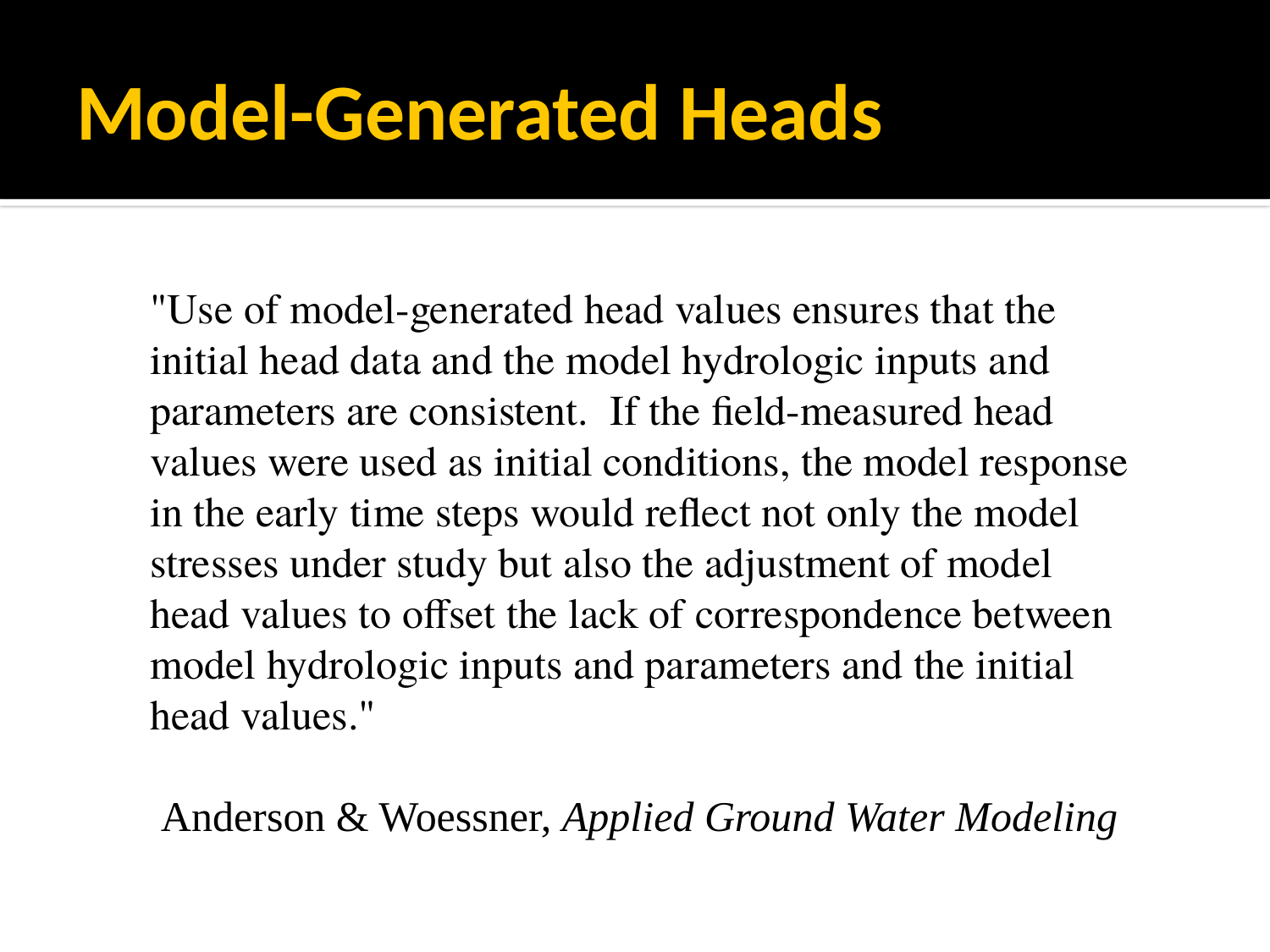

# Model-Generated Heads
"Use of model-generated head values ensures that the initial head data and the model hydrologic inputs and parameters are consistent.  If the field-measured head values were used as initial conditions, the model response in the early time steps would reflect not only the model stresses under study but also the adjustment of model head values to offset the lack of correspondence between model hydrologic inputs and parameters and the initial head values."
Anderson & Woessner, Applied Ground Water Modeling